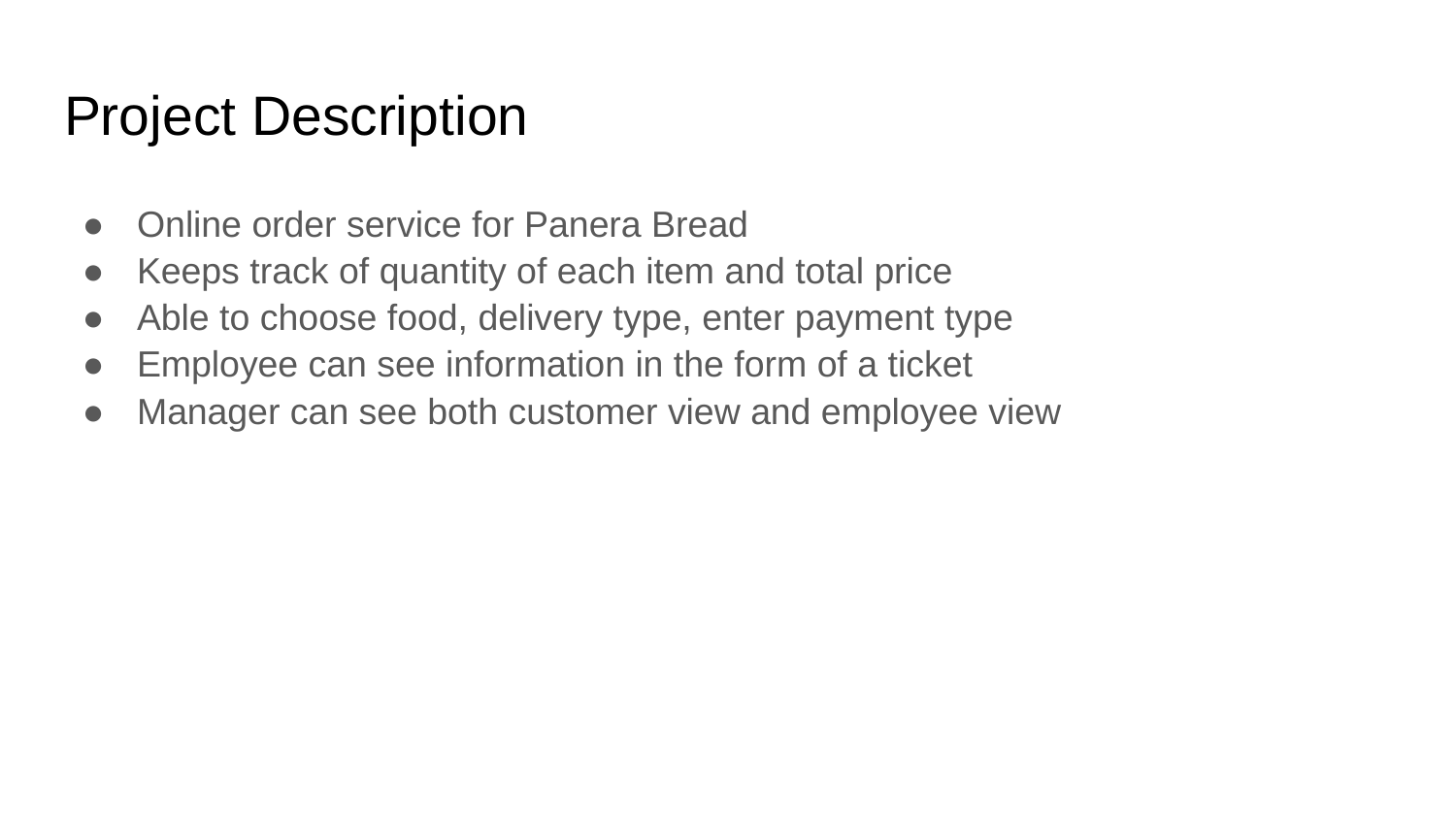

# Project Description
Online order service for Panera Bread
Keeps track of quantity of each item and total price
Able to choose food, delivery type, enter payment type
Employee can see information in the form of a ticket
Manager can see both customer view and employee view